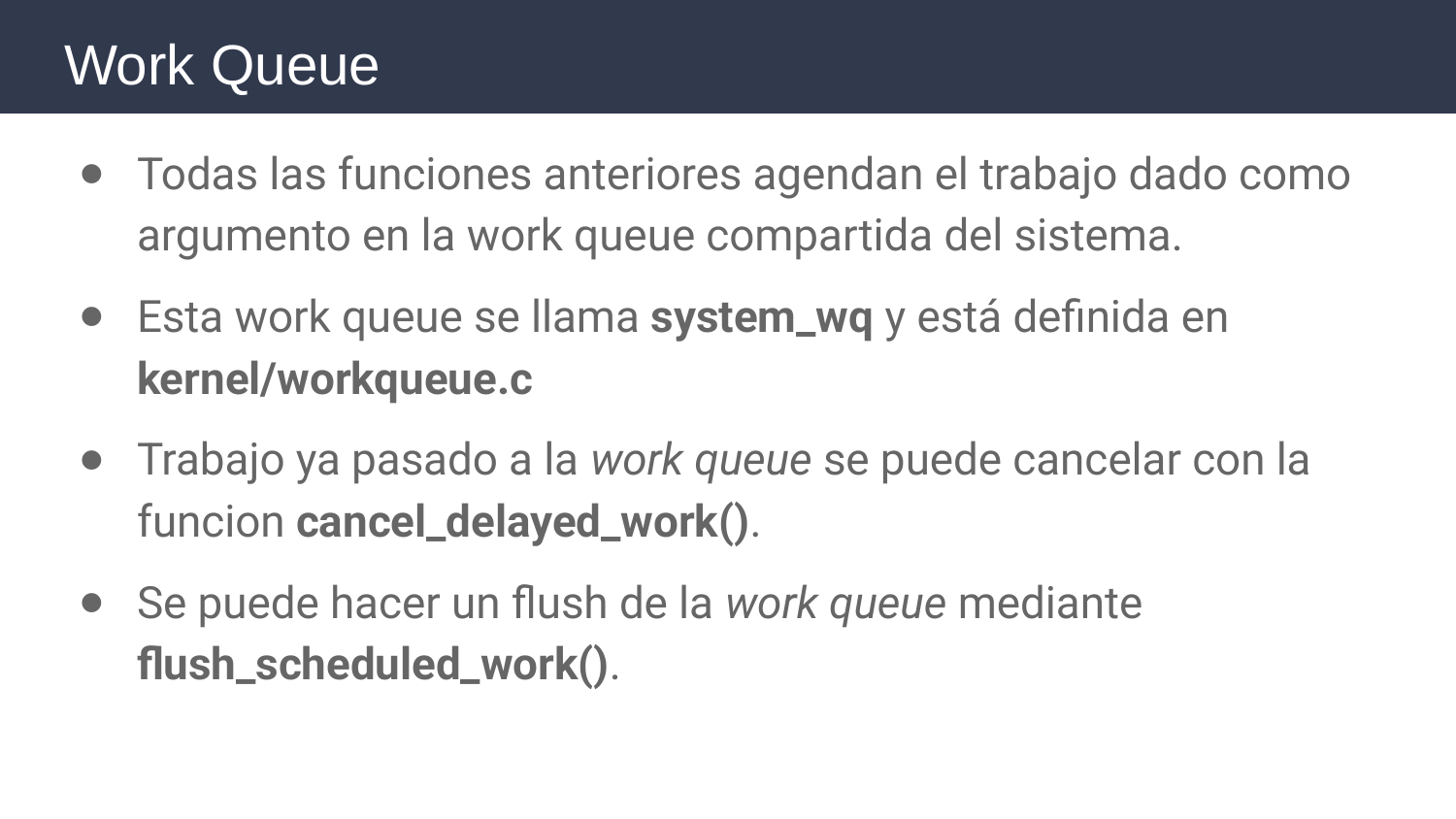

# Work Queue

Todas las funciones anteriores agendan el trabajo dado como argumento en la work queue compartida del sistema.
Esta work queue se llama system_wq y está definida en kernel/workqueue.c
Trabajo ya pasado a la work queue se puede cancelar con la funcion cancel_delayed_work().
Se puede hacer un flush de la work queue mediante flush_scheduled_work().